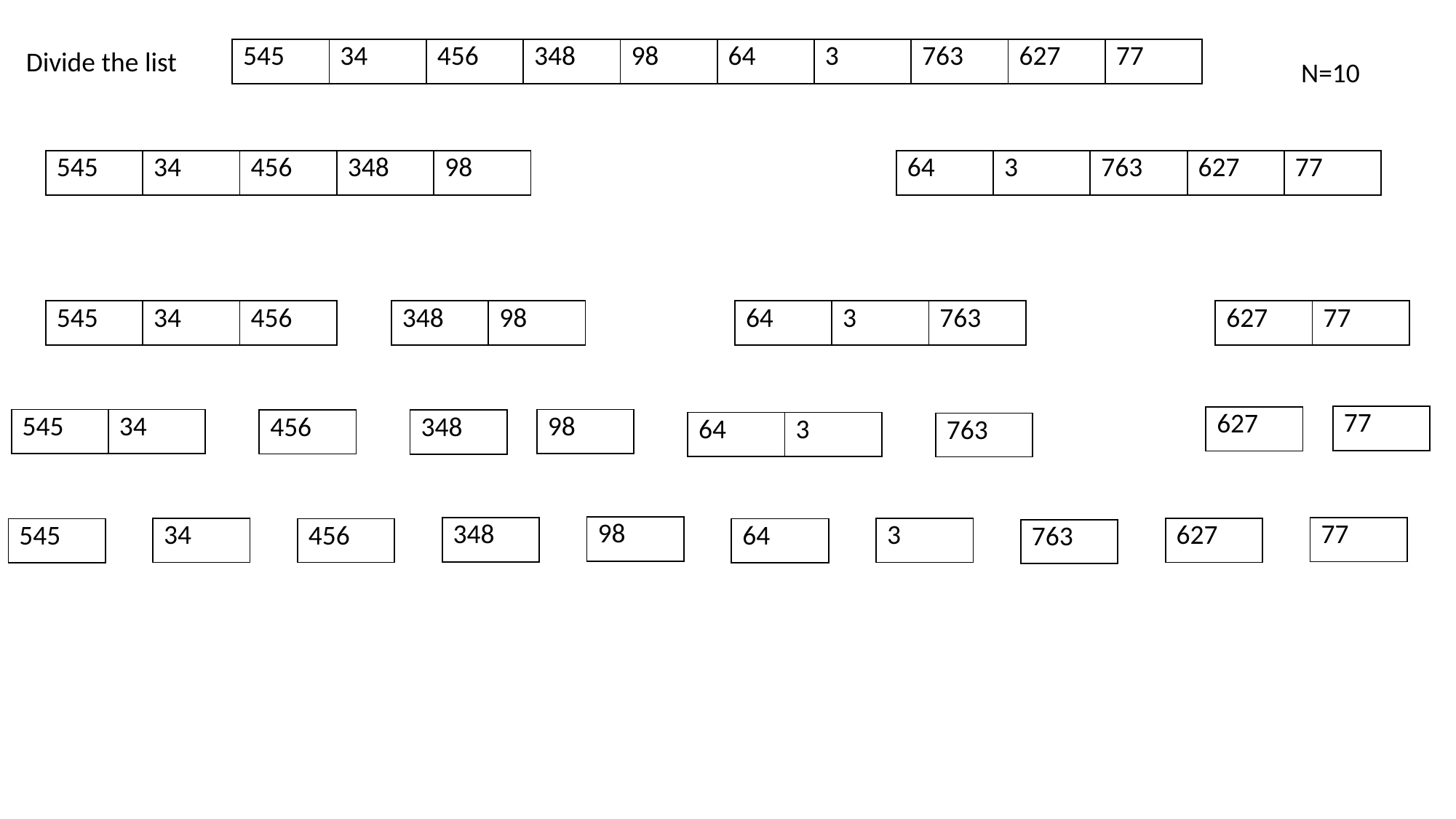

Divide the list
| 545 | 34 | 456 | 348 | 98 | 64 | 3 | 763 | 627 | 77 |
| --- | --- | --- | --- | --- | --- | --- | --- | --- | --- |
N=10
| 545 | 34 | 456 | 348 | 98 |
| --- | --- | --- | --- | --- |
| 64 | 3 | 763 | 627 | 77 |
| --- | --- | --- | --- | --- |
| 545 | 34 | 456 |
| --- | --- | --- |
| 348 | 98 |
| --- | --- |
| 64 | 3 | 763 |
| --- | --- | --- |
| 627 | 77 |
| --- | --- |
| 77 |
| --- |
| 627 |
| --- |
| 545 | 34 |
| --- | --- |
| 98 |
| --- |
| 456 |
| --- |
| 348 |
| --- |
| 64 | 3 |
| --- | --- |
| 763 |
| --- |
| 98 |
| --- |
| 77 |
| --- |
| 348 |
| --- |
| 34 |
| --- |
| 3 |
| --- |
| 627 |
| --- |
| 456 |
| --- |
| 545 |
| --- |
| 64 |
| --- |
| 763 |
| --- |